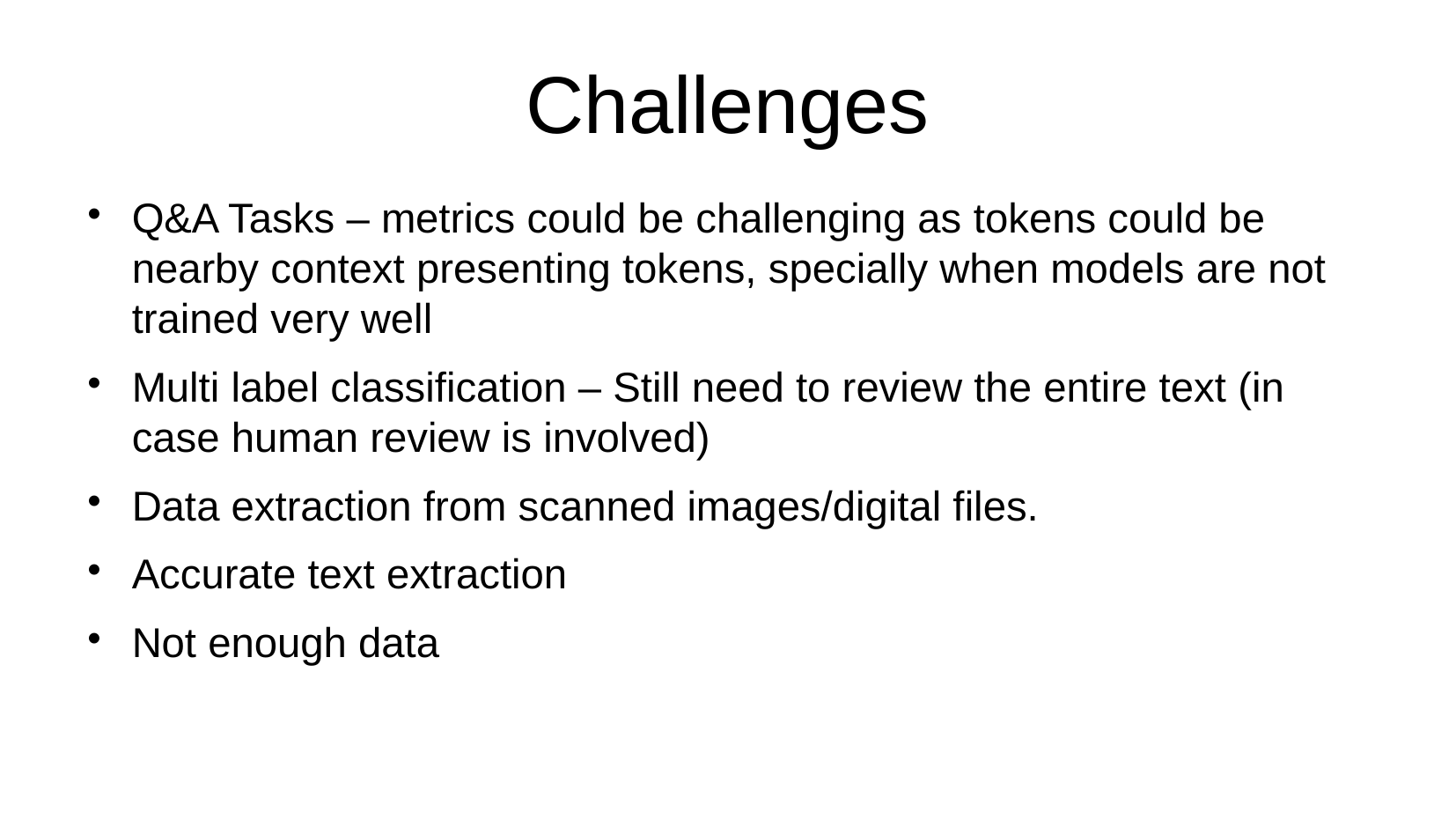

# Challenges
Q&A Tasks – metrics could be challenging as tokens could be nearby context presenting tokens, specially when models are not trained very well
Multi label classification – Still need to review the entire text (in case human review is involved)
Data extraction from scanned images/digital files.
Accurate text extraction
Not enough data